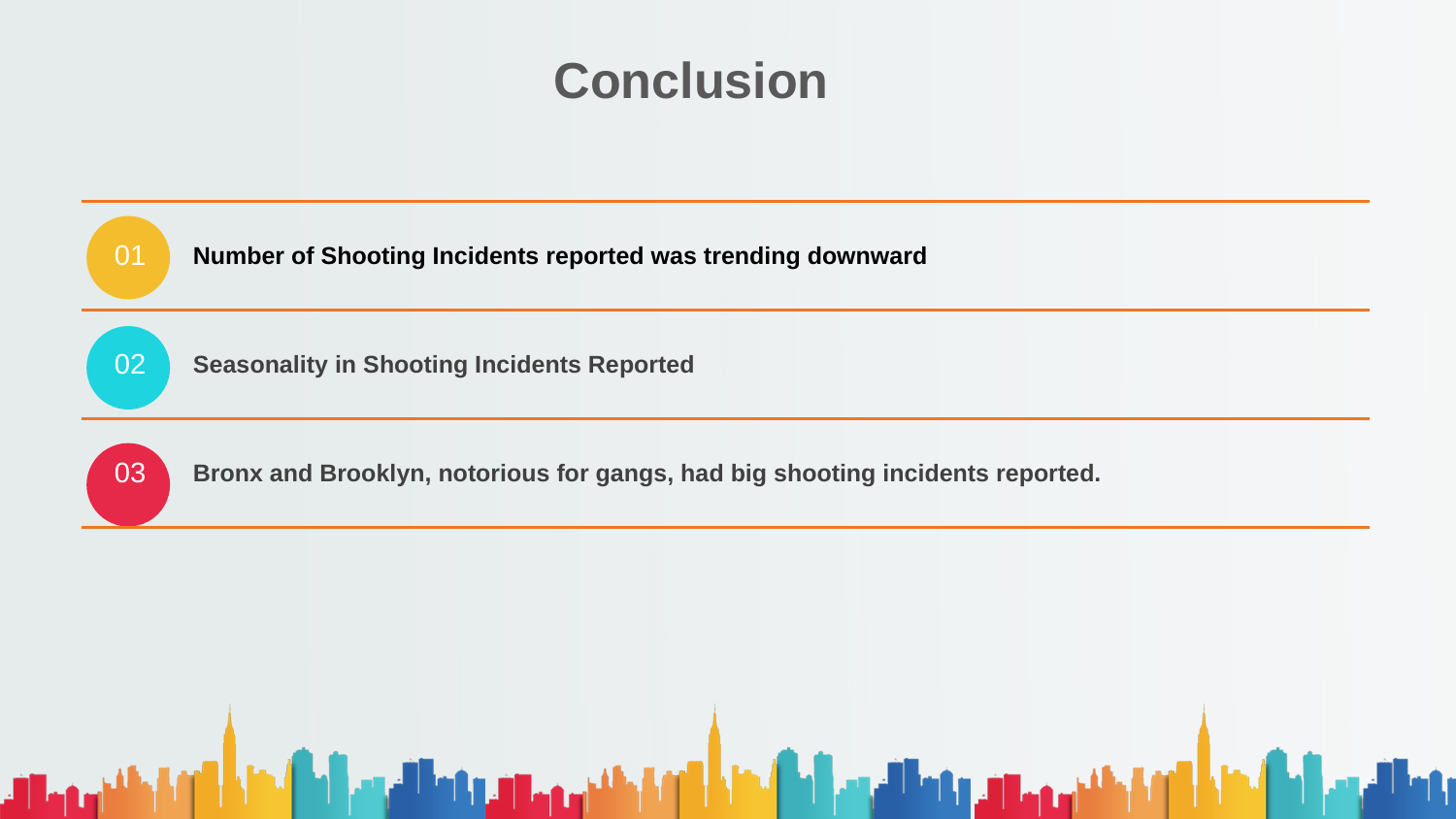

# Conclusion
|  |  |  |
| --- | --- | --- |
| 01 | Number of Shooting Incidents reported was trending downward |  |
| 02 | Seasonality in Shooting Incidents Reported |  |
| 03 | Bronx and Brooklyn, notorious for gangs, had big shooting incidents reported. |  |